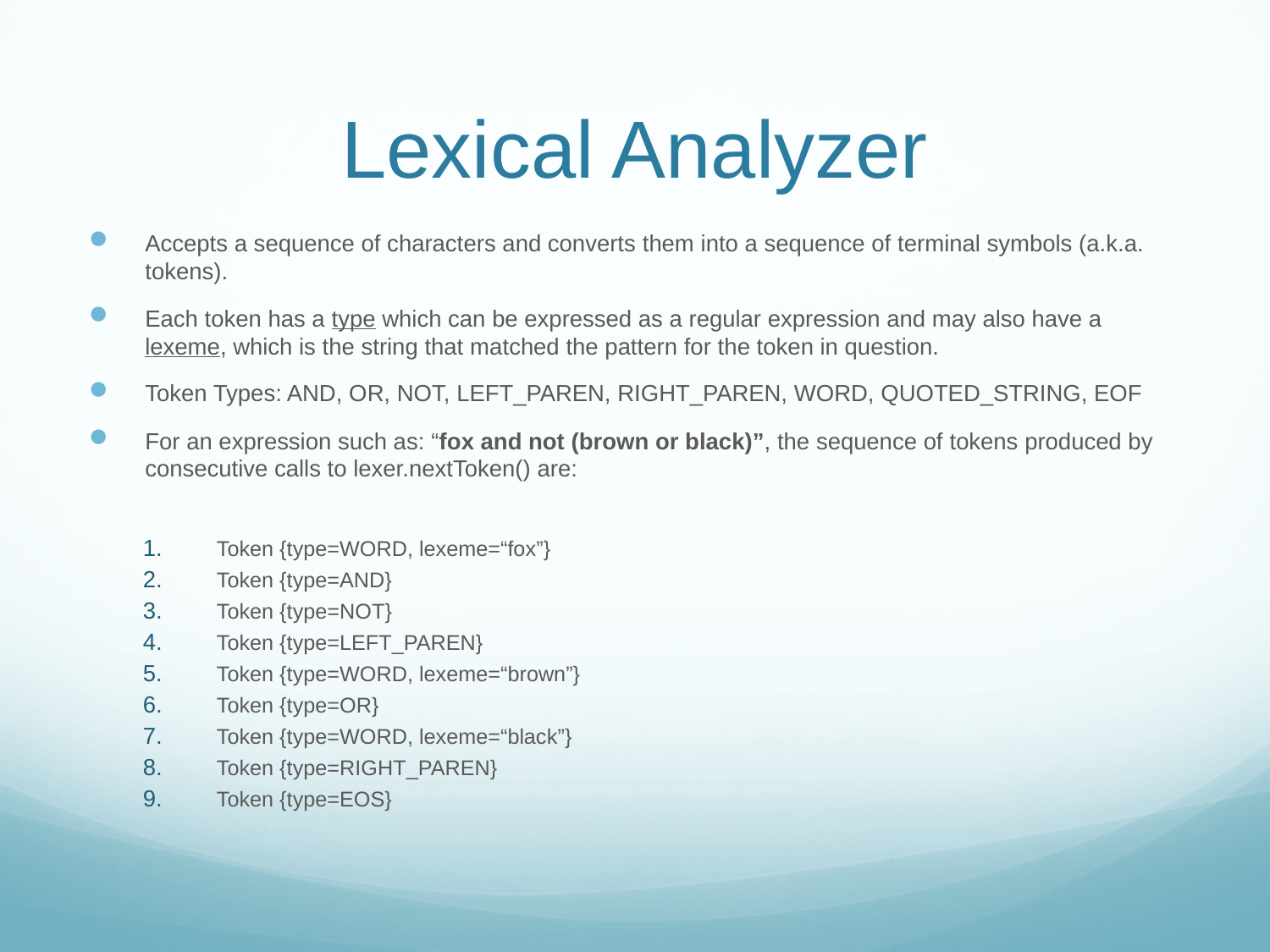

# Lexical Analyzer
Accepts a sequence of characters and converts them into a sequence of terminal symbols (a.k.a. tokens).
Each token has a type which can be expressed as a regular expression and may also have a lexeme, which is the string that matched the pattern for the token in question.
Token Types: AND, OR, NOT, LEFT_PAREN, RIGHT_PAREN, WORD, QUOTED_STRING, EOF
For an expression such as: “fox and not (brown or black)”, the sequence of tokens produced by consecutive calls to lexer.nextToken() are:

Token {type=WORD, lexeme=“fox”}
Token {type=AND}
Token {type=NOT}
Token {type=LEFT_PAREN}
Token {type=WORD, lexeme=“brown”}
Token {type=OR}
Token {type=WORD, lexeme=“black”}
Token {type=RIGHT_PAREN}
Token {type=EOS}